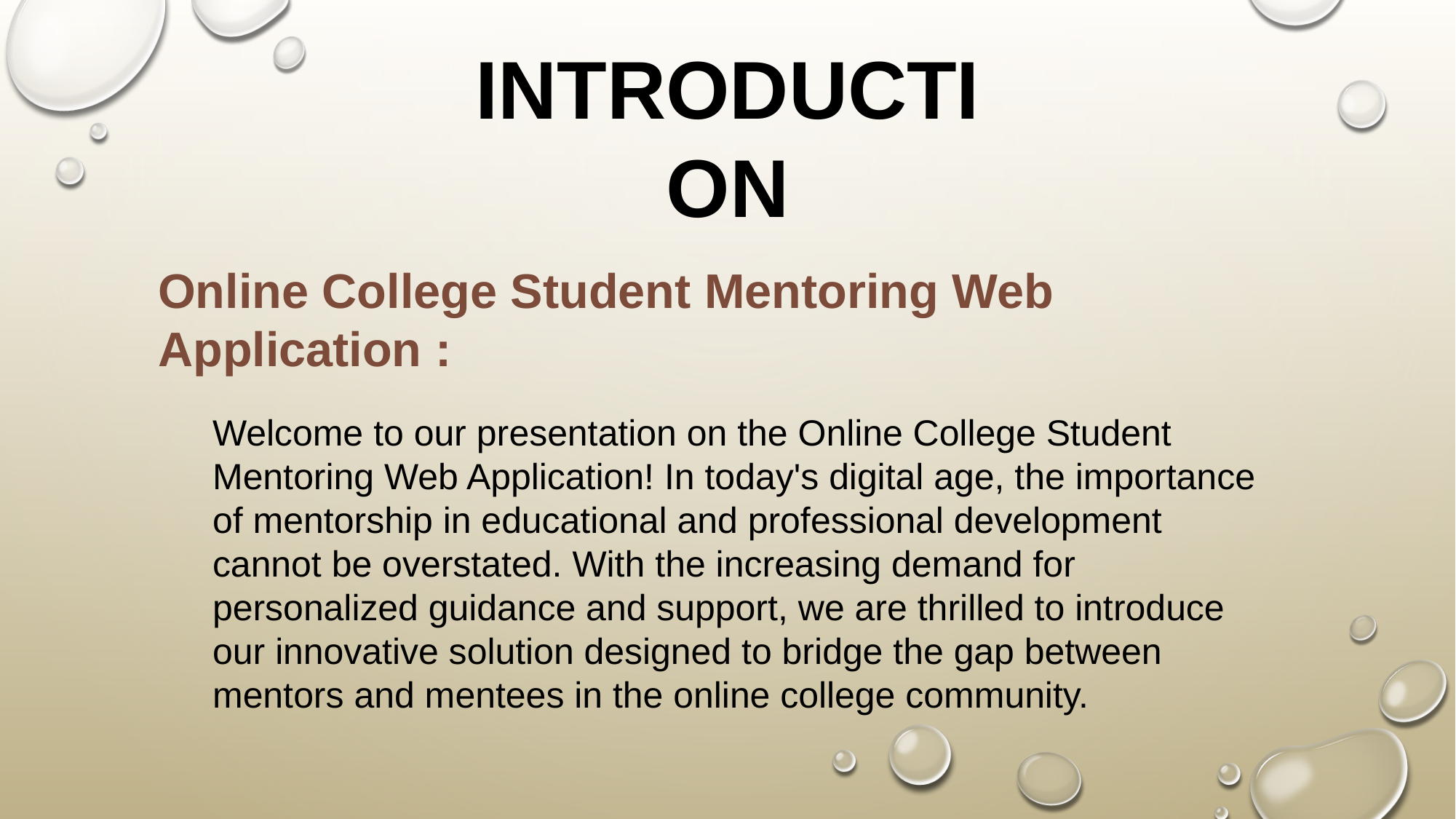

INTRODUCTION
Online College Student Mentoring Web Application :

Welcome to our presentation on the Online College Student Mentoring Web Application! In today's digital age, the importance of mentorship in educational and professional development cannot be overstated. With the increasing demand for personalized guidance and support, we are thrilled to introduce our innovative solution designed to bridge the gap between mentors and mentees in the online college community.